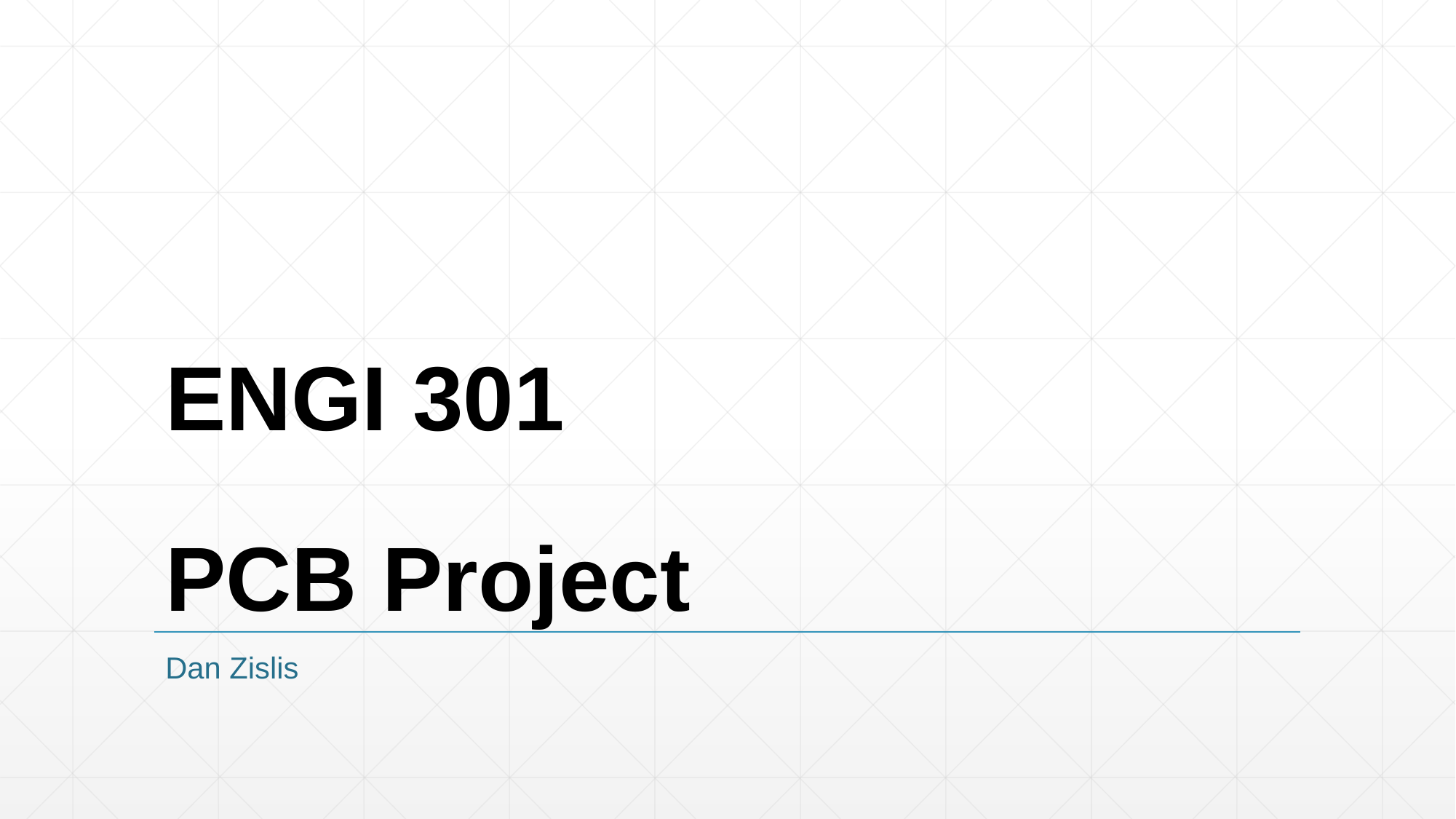

# ENGI 301 PCB Project
Dan Zislis